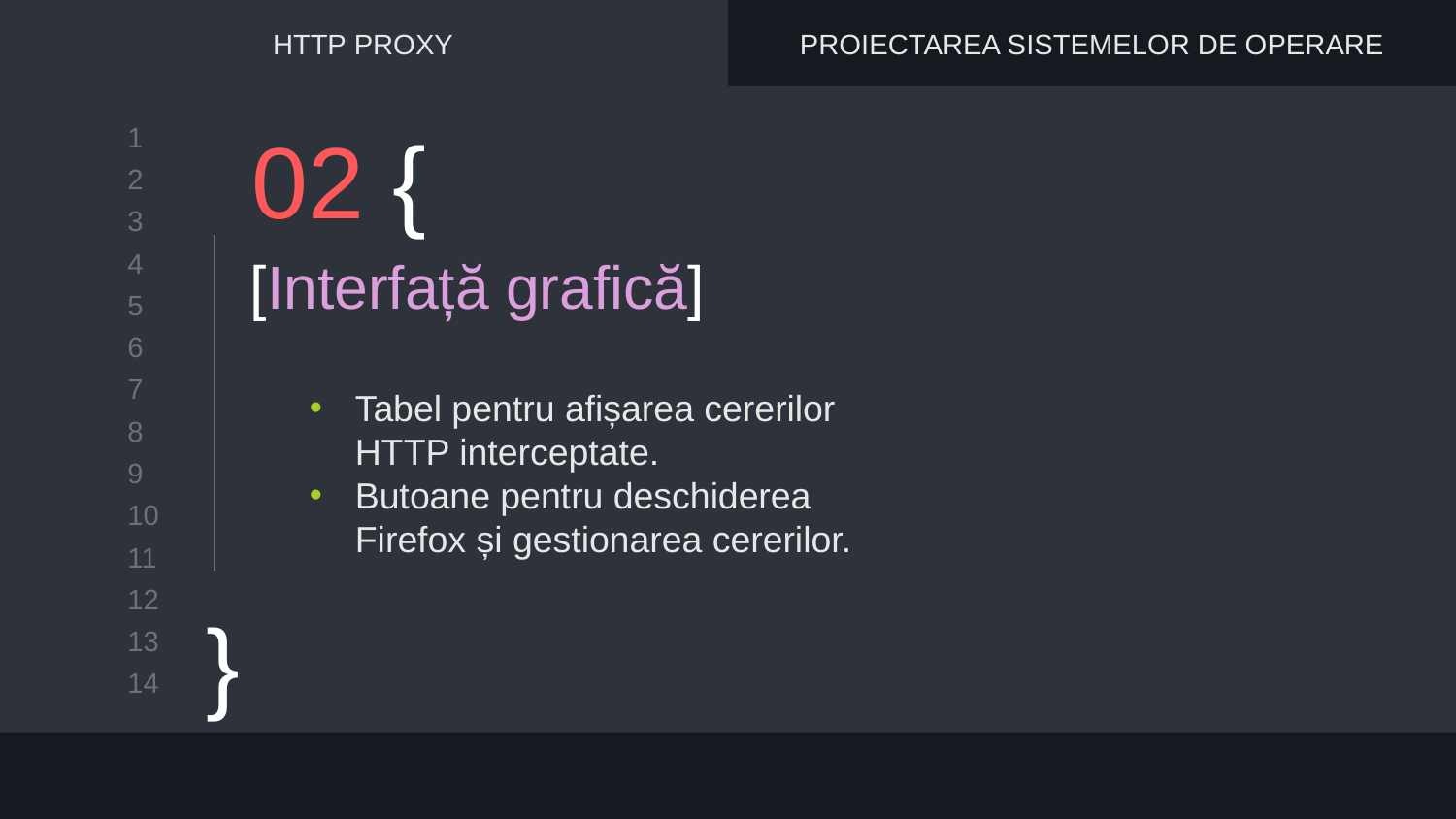

HTTP PROXY
PROIECTAREA SISTEMELOR DE OPERARE
# 02 {
[Interfață grafică]
Tabel pentru afișarea cererilor HTTP interceptate.
Butoane pentru deschiderea Firefox și gestionarea cererilor.

}